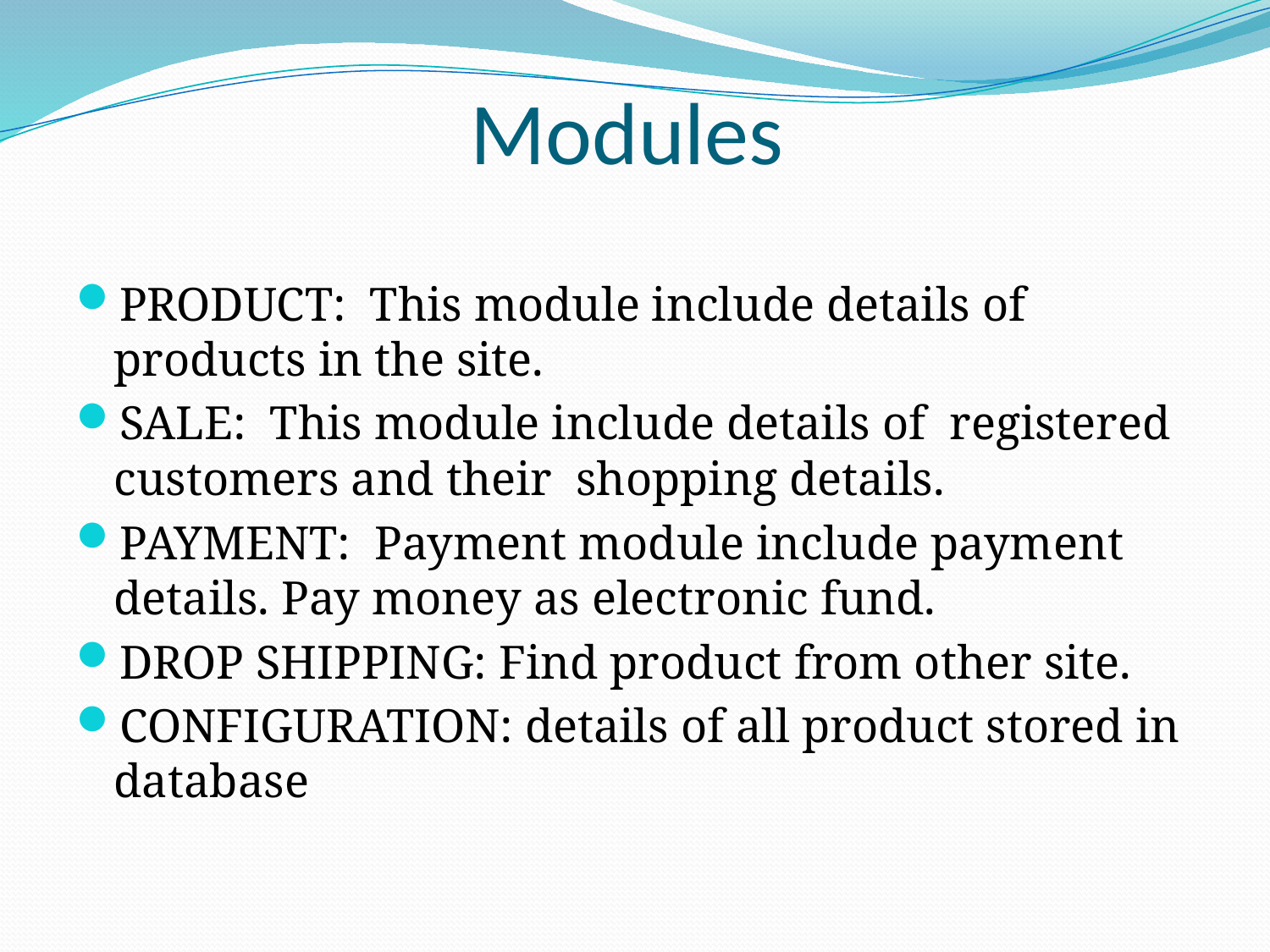

# Modules
PRODUCT:  This module include details of products in the site.
SALE:  This module include details of  registered customers and their  shopping details.
PAYMENT:  Payment module include payment details. Pay money as electronic fund.
DROP SHIPPING: Find product from other site.
CONFIGURATION: details of all product stored in database